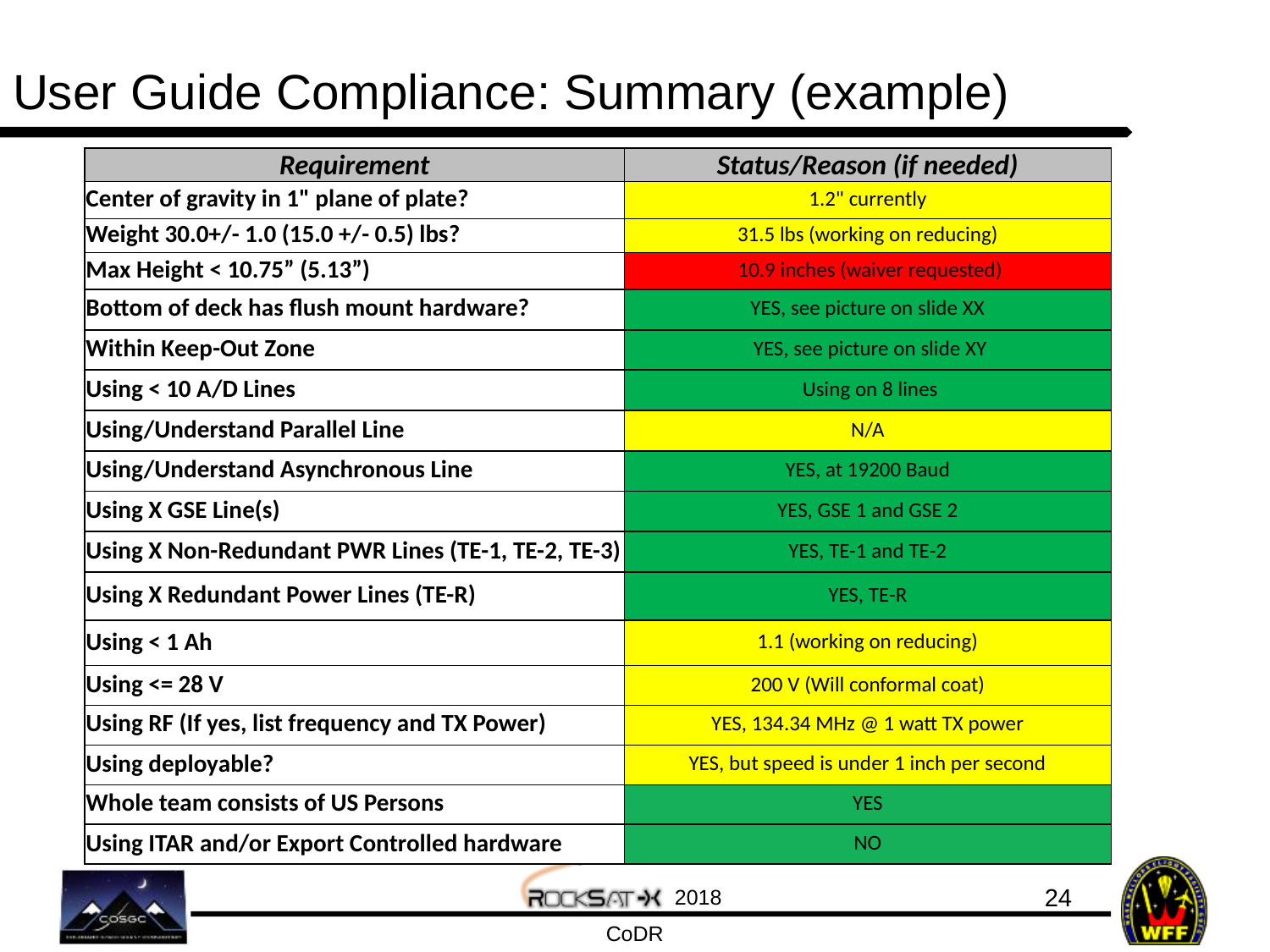

# User Guide Compliance: Summary (example)
| Requirement | Status/Reason (if needed) |
| --- | --- |
| Center of gravity in 1" plane of plate? | 1.2" currently |
| Weight 30.0+/- 1.0 (15.0 +/- 0.5) lbs? | 31.5 lbs (working on reducing) |
| Max Height < 10.75” (5.13”) | 10.9 inches (waiver requested) |
| Bottom of deck has flush mount hardware? | YES, see picture on slide XX |
| Within Keep-Out Zone | YES, see picture on slide XY |
| Using < 10 A/D Lines | Using on 8 lines |
| Using/Understand Parallel Line | N/A |
| Using/Understand Asynchronous Line | YES, at 19200 Baud |
| Using X GSE Line(s) | YES, GSE 1 and GSE 2 |
| Using X Non-Redundant PWR Lines (TE-1, TE-2, TE-3) | YES, TE-1 and TE-2 |
| Using X Redundant Power Lines (TE-R) | YES, TE-R |
| Using < 1 Ah | 1.1 (working on reducing) |
| Using <= 28 V | 200 V (Will conformal coat) |
| Using RF (If yes, list frequency and TX Power) | YES, 134.34 MHz @ 1 watt TX power |
| Using deployable? | YES, but speed is under 1 inch per second |
| Whole team consists of US Persons | YES |
| Using ITAR and/or Export Controlled hardware | NO |
24